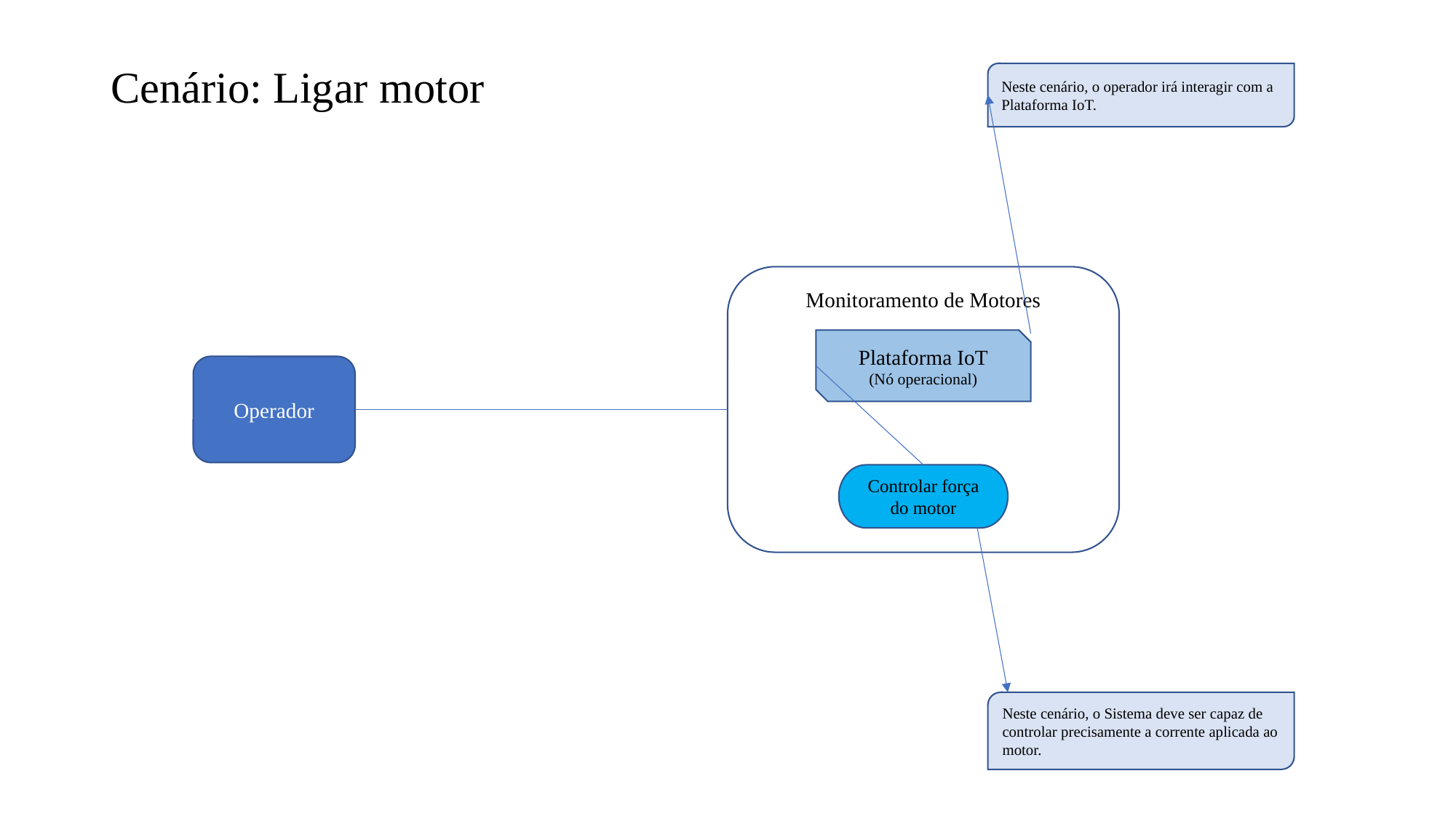

# Cenário: Ligar motor
Neste cenário, o operador irá interagir com a Plataforma IoT.
Monitoramento de Motores
Plataforma IoT
(Nó operacional)
Operador
Controlar força do motor
Neste cenário, o Sistema deve ser capaz de controlar precisamente a corrente aplicada ao motor.